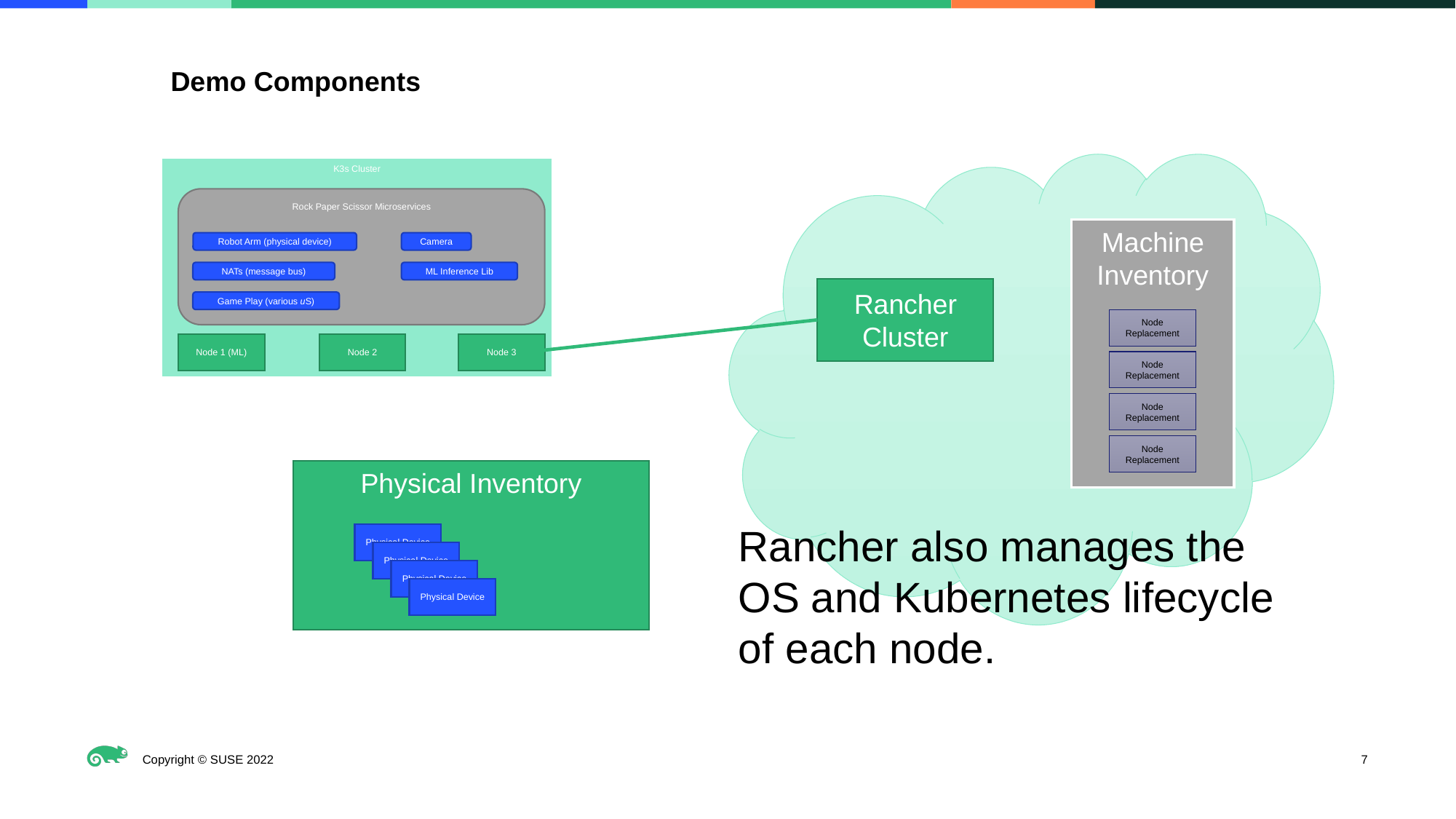

Demo Components

K3s Cluster
Rock Paper Scissor Microservices
Robot Arm (physical device)
Camera
NATs (message bus)
Game Play (various uS)
ML Inference Lib
Node 1 (ML)
Node 2
Node 3
Machine Inventory
Rancher Cluster
Node Replacement
Node Replacement
Node Replacement
Node Replacement
Physical Inventory
Rancher also manages the OS and Kubernetes lifecycle of each node.
Physical Device
Physical Device
Physical Device
Physical Device
7